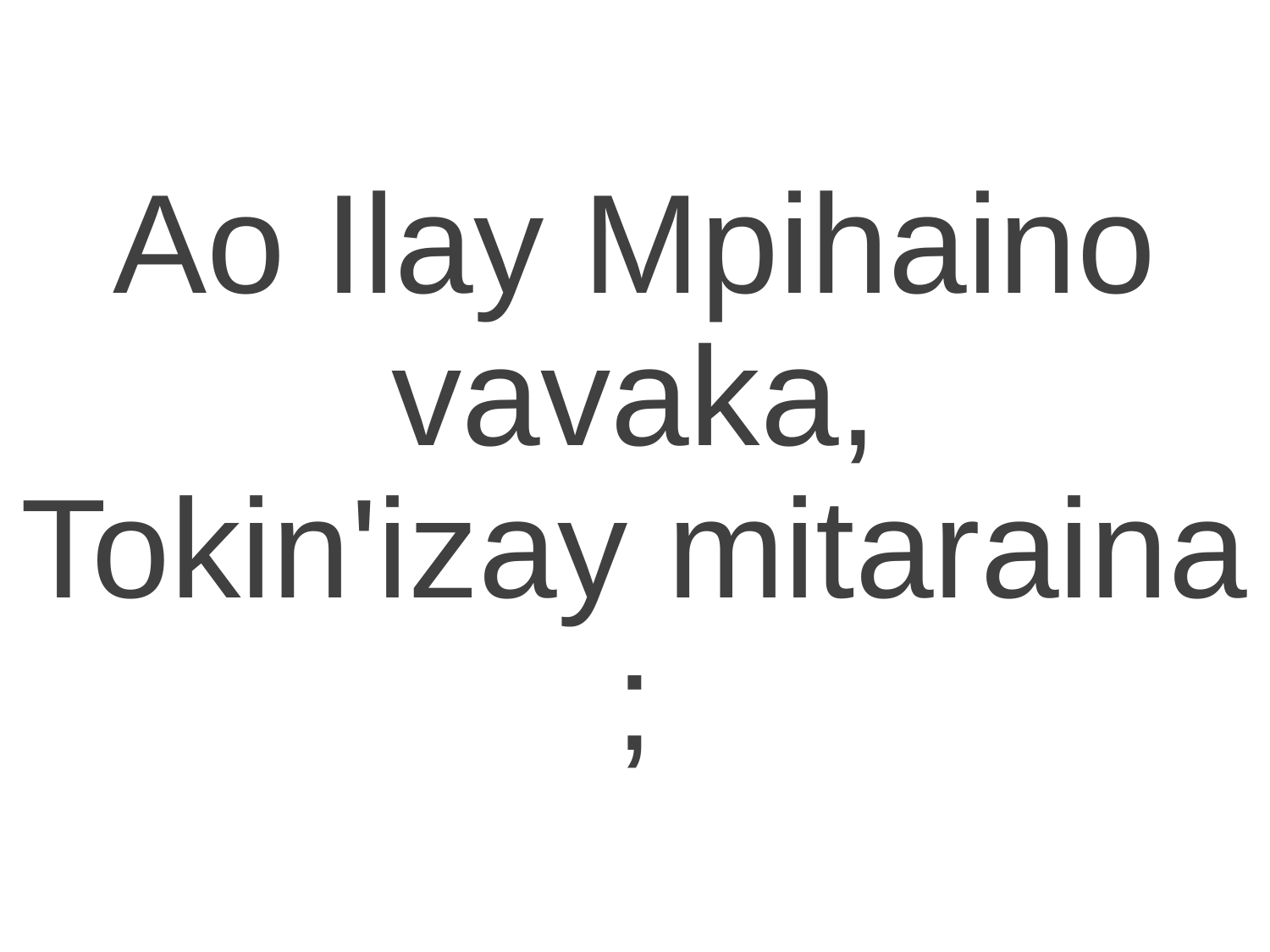

Ao Ilay Mpihaino vavaka,
Tokin'izay mitaraina ;